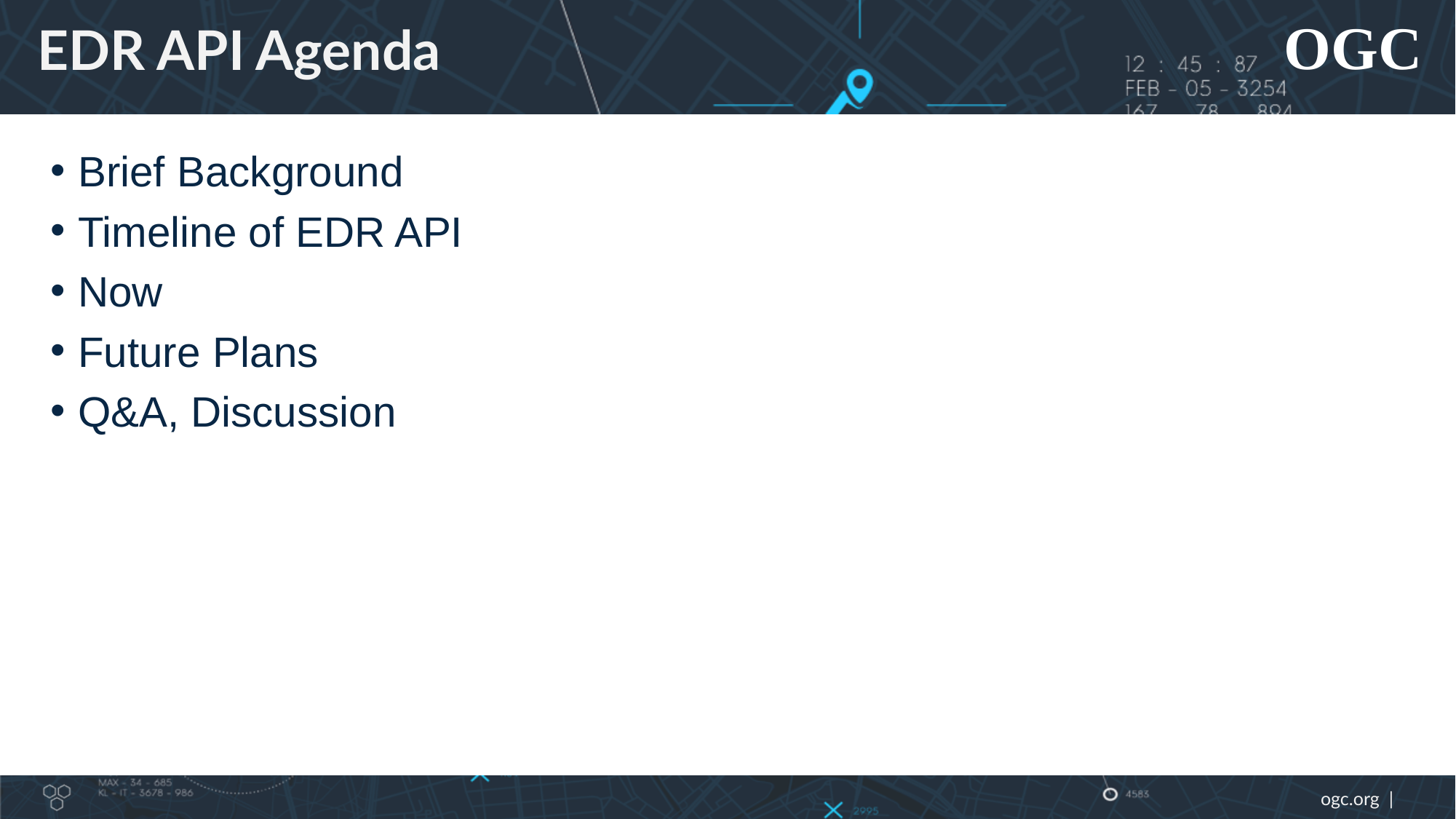

# EDR API Agenda
Brief Background
Timeline of EDR API
Now
Future Plans
Q&A, Discussion